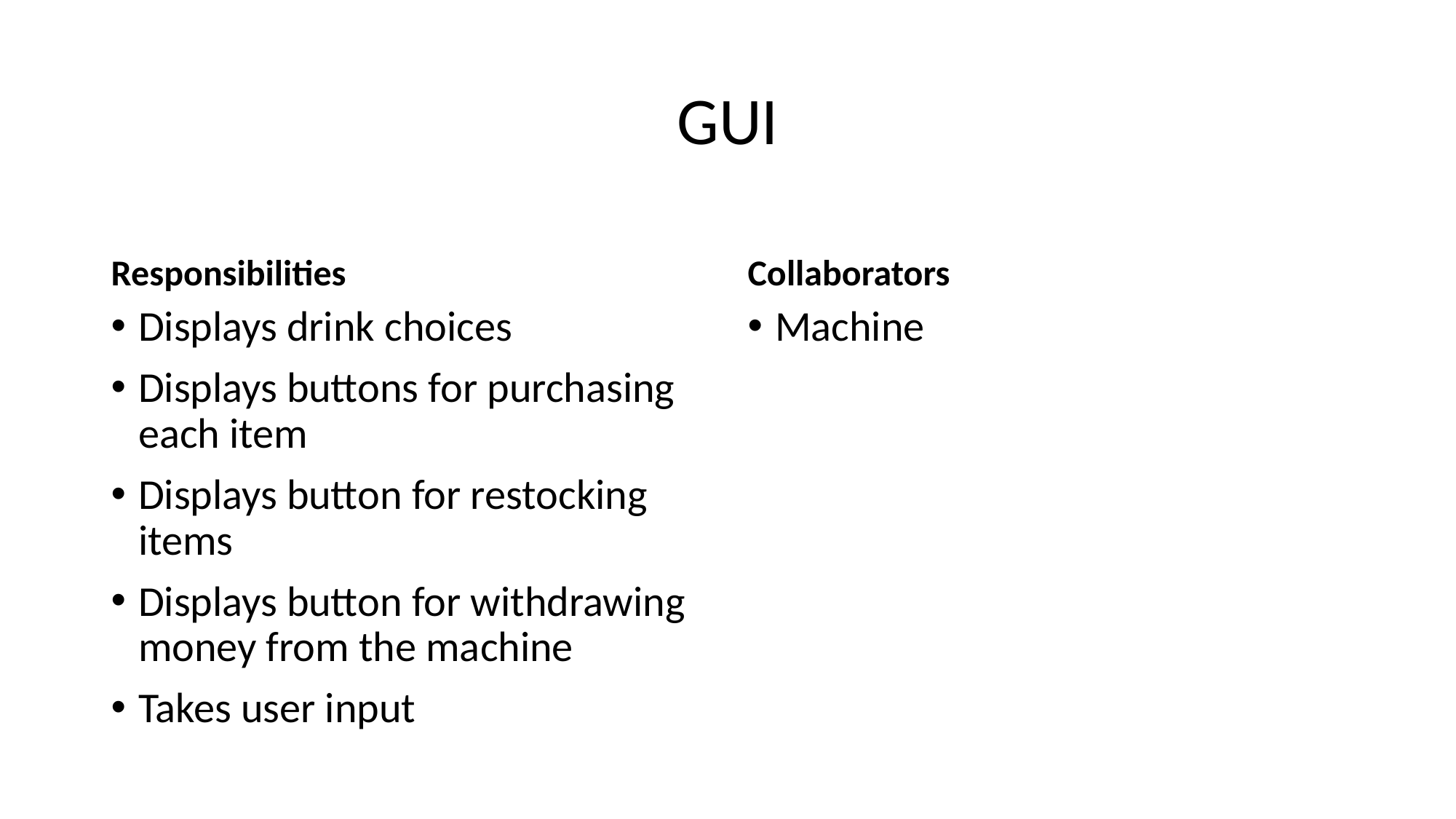

# GUI
Responsibilities
Collaborators
Displays drink choices
Displays buttons for purchasing each item
Displays button for restocking items
Displays button for withdrawing money from the machine
Takes user input
Machine